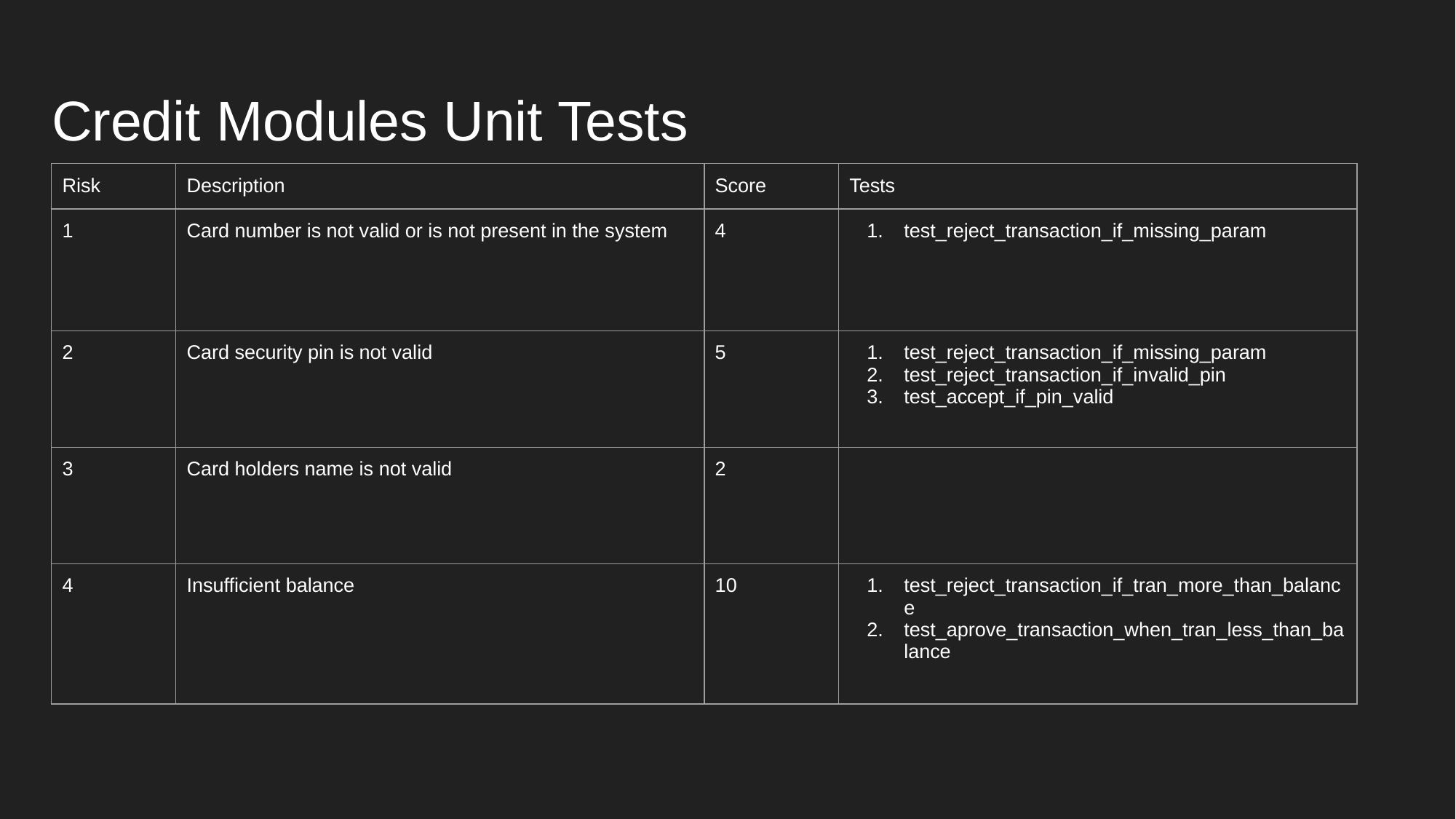

# Credit Modules Unit Tests
| Risk | Description | Score | Tests |
| --- | --- | --- | --- |
| 1 | Card number is not valid or is not present in the system | 4 | test\_reject\_transaction\_if\_missing\_param |
| 2 | Card security pin is not valid | 5 | test\_reject\_transaction\_if\_missing\_param test\_reject\_transaction\_if\_invalid\_pin test\_accept\_if\_pin\_valid |
| 3 | Card holders name is not valid | 2 |  |
| 4 | Insufficient balance | 10 | test\_reject\_transaction\_if\_tran\_more\_than\_balance test\_aprove\_transaction\_when\_tran\_less\_than\_balance |